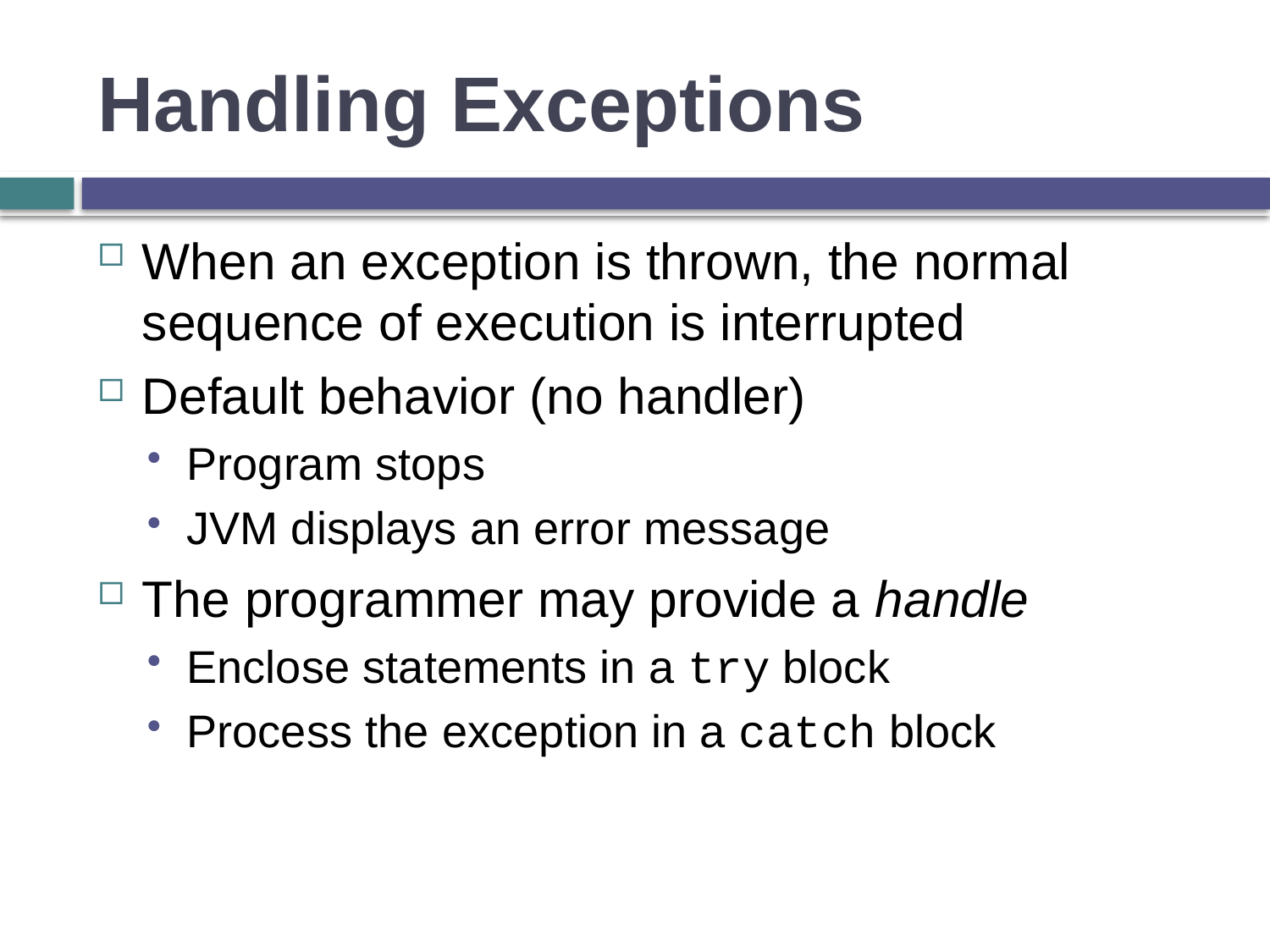

# Handling Exceptions
When an exception is thrown, the normal sequence of execution is interrupted
Default behavior (no handler)
Program stops
JVM displays an error message
The programmer may provide a handle
Enclose statements in a try block
Process the exception in a catch block